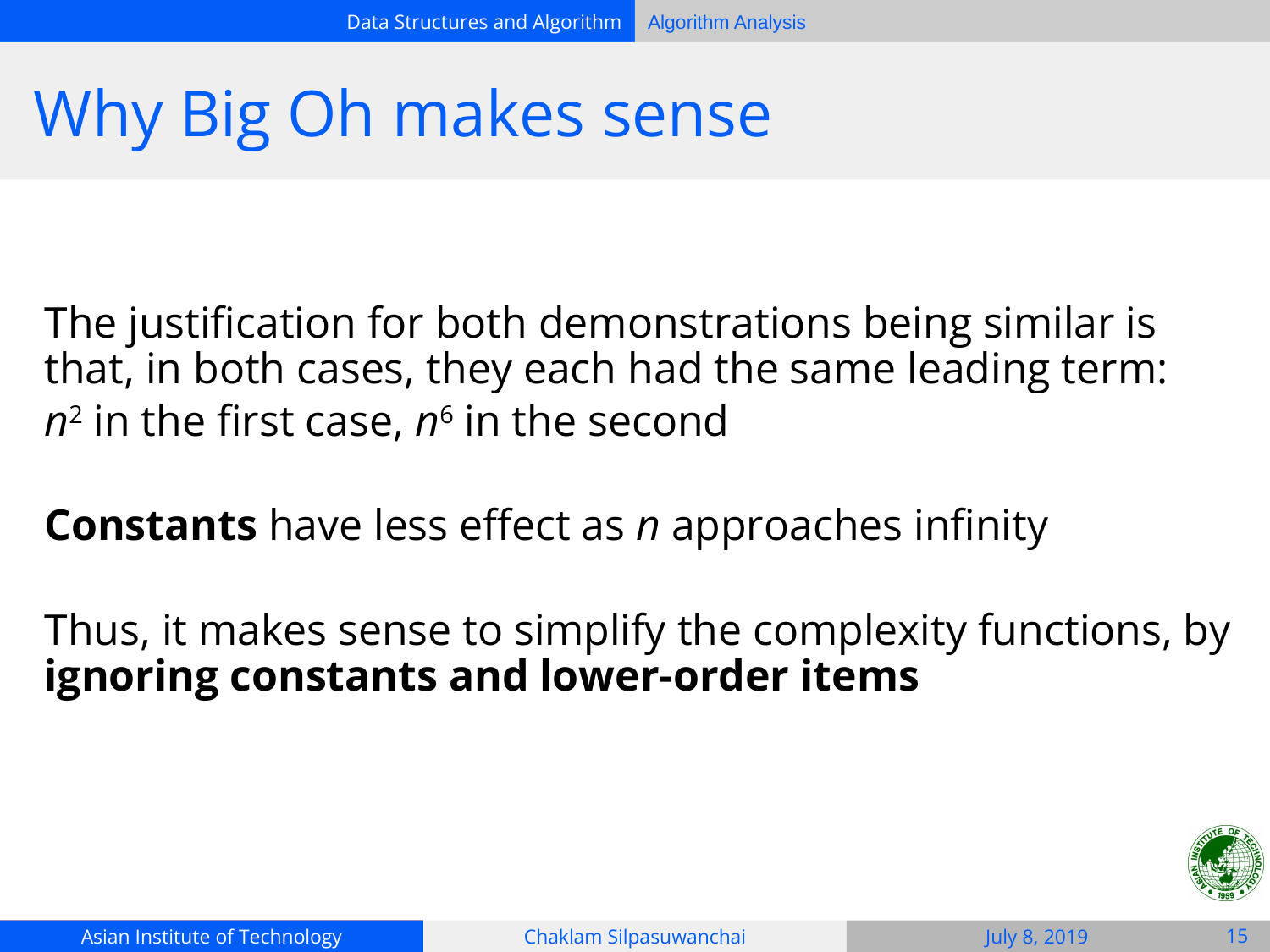

# Why Big Oh makes sense
The justification for both demonstrations being similar is that, in both cases, they each had the same leading term:
n2 in the first case, n6 in the second

Constants have less effect as n approaches infinity

Thus, it makes sense to simplify the complexity functions, by ignoring constants and lower-order items
15